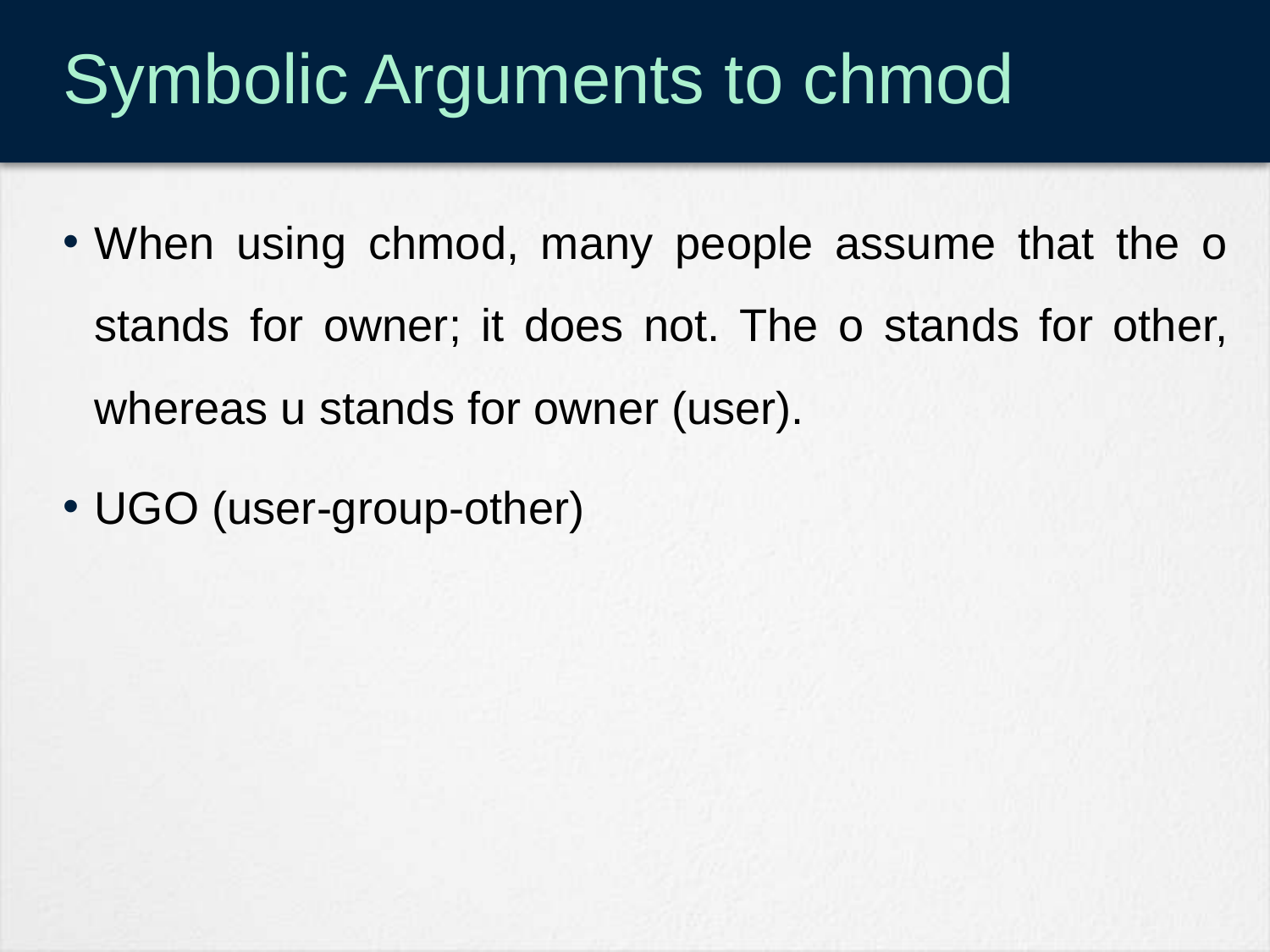

# Symbolic Arguments to chmod
When using chmod, many people assume that the o stands for owner; it does not. The o stands for other, whereas u stands for owner (user).
UGO (user-group-other)